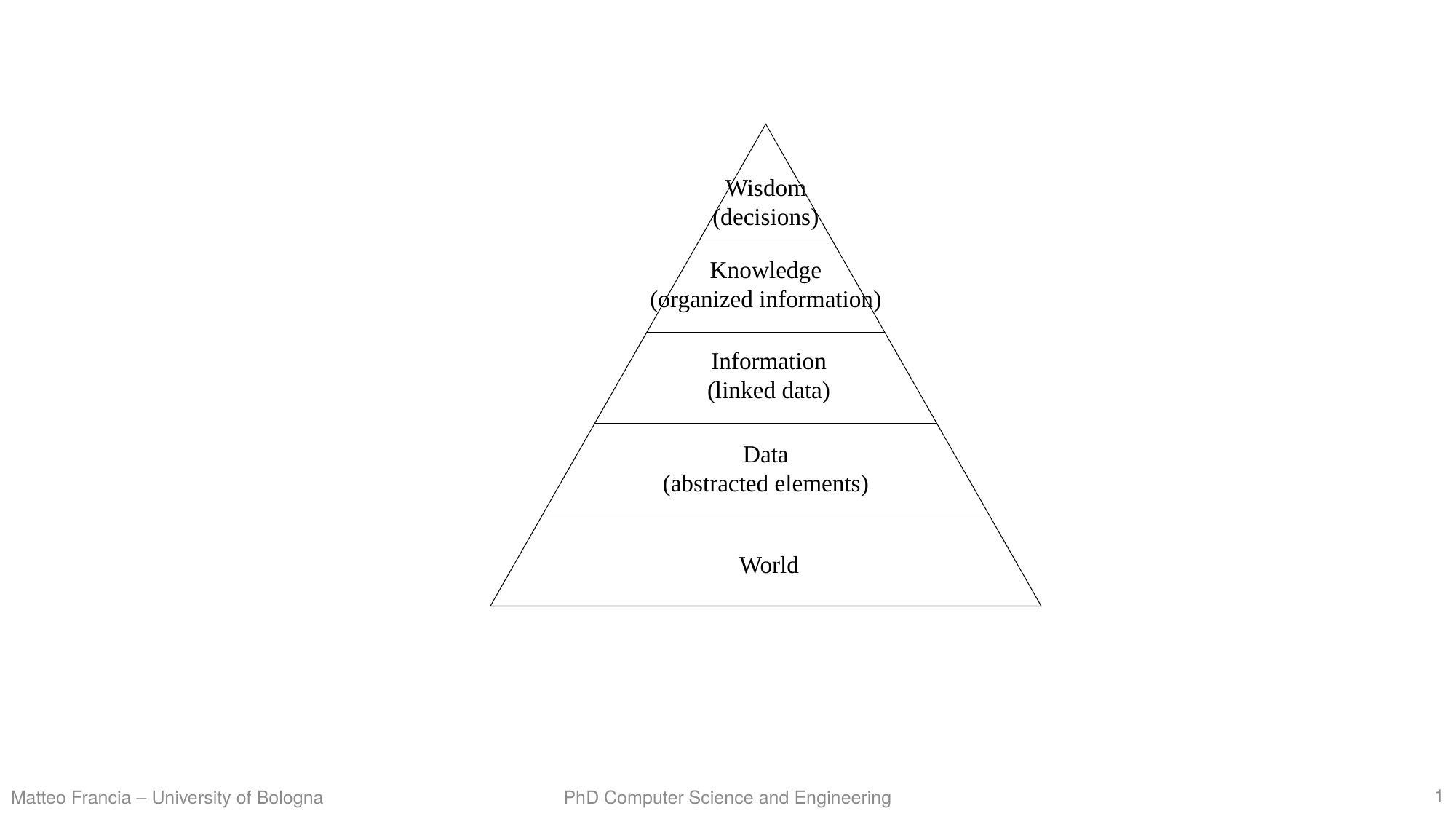

Wisdom
(decisions)

Knowledge
(organized information)

Information
(linked data)

Data
(abstracted elements)

World
1
Matteo Francia – University of Bologna